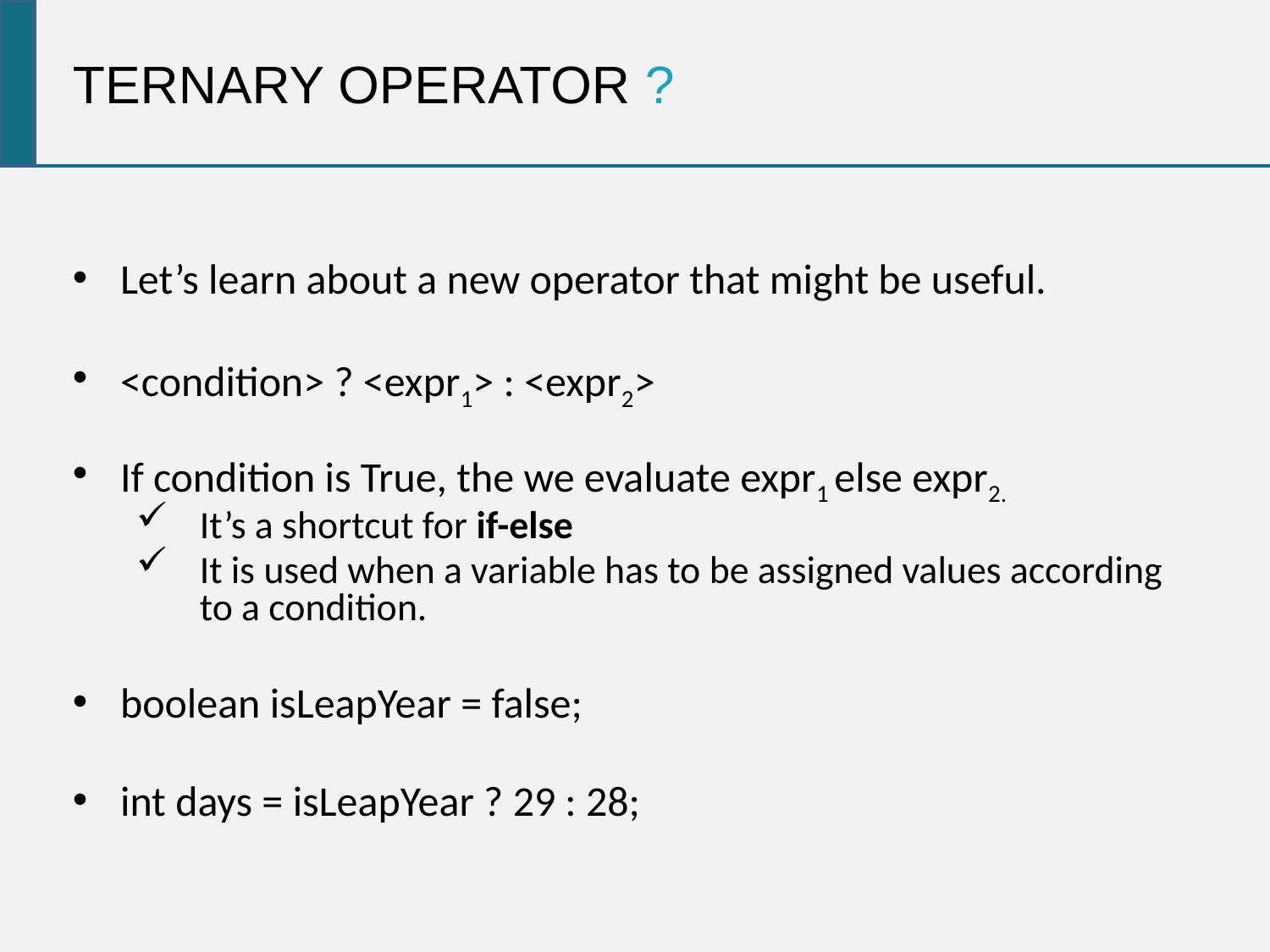

Ternary operator ?

Let’s learn about a new operator that might be useful.

<condition> ? <expr1> : <expr2>
If condition is True, the we evaluate expr1 else expr2.
It’s a shortcut for if-else
It is used when a variable has to be assigned values according to a condition.

boolean isLeapYear = false;

int days = isLeapYear ? 29 : 28;